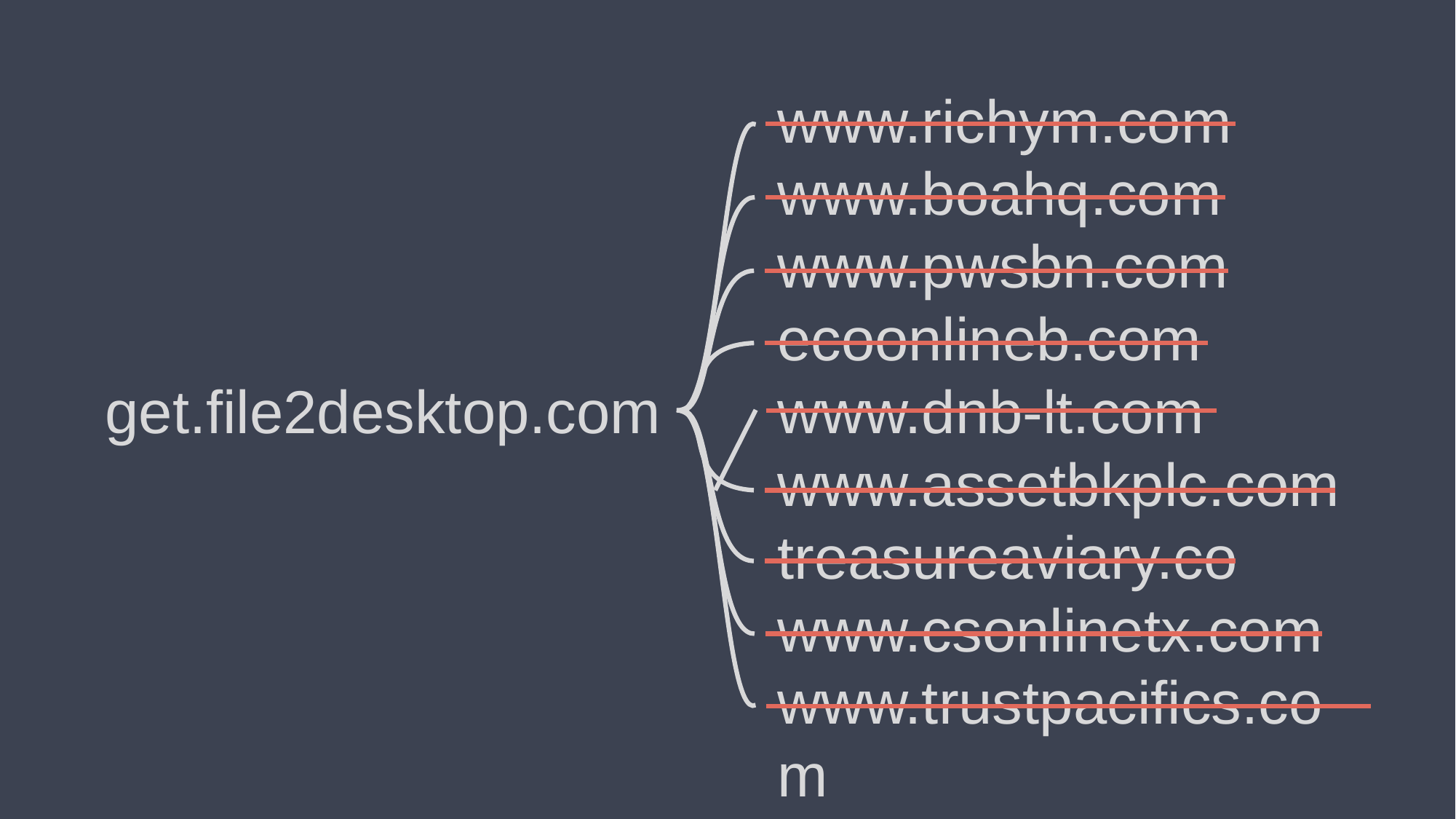

www.richym.com
www.boahq.com
www.pwsbn.com
ecoonlineb.com
www.dnb-lt.com
www.assetbkplc.com
treasureaviary.co
www.csonlinetx.com
www.trustpacifics.com

get.file2desktop.com